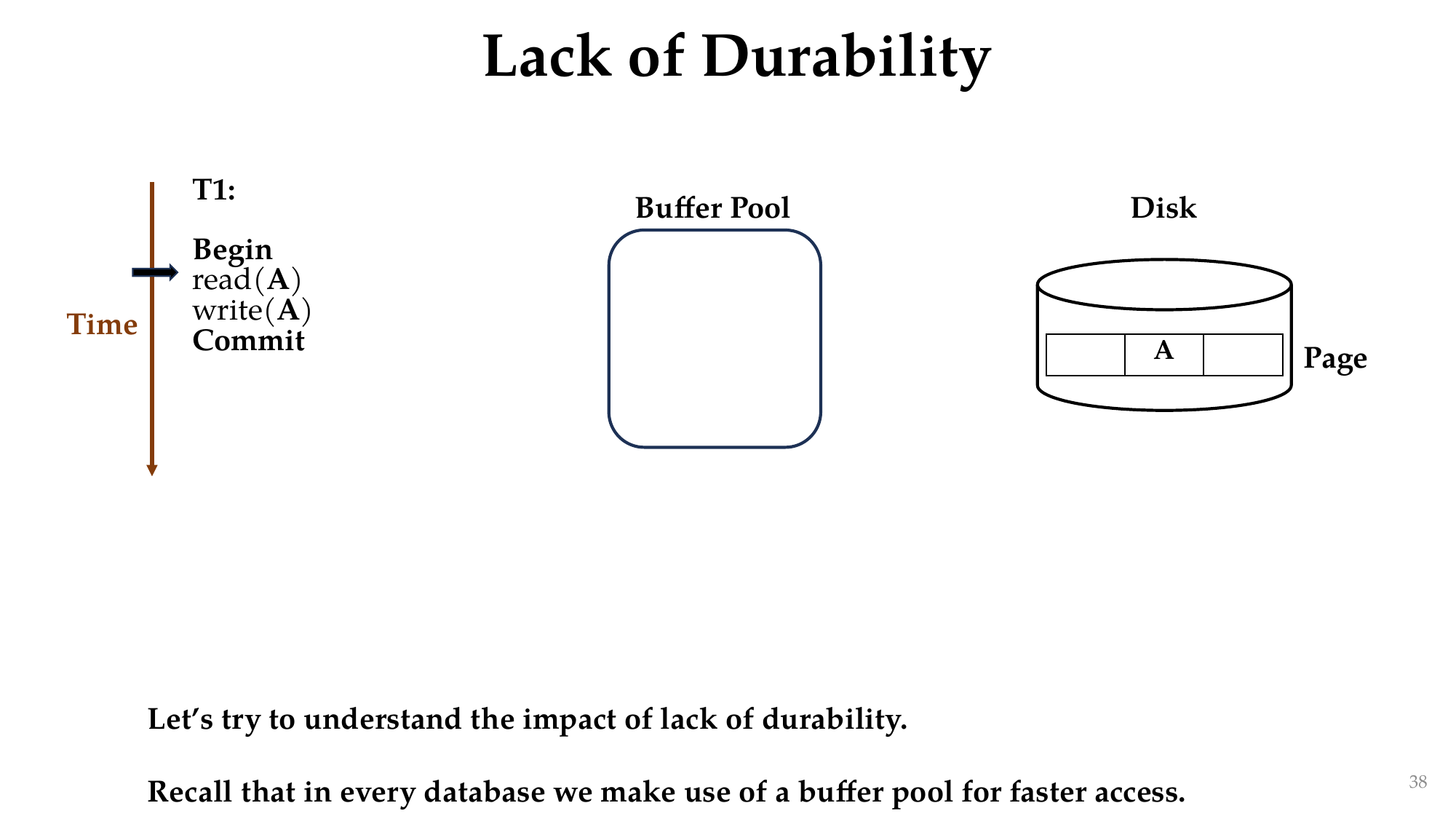

# Lack of Durability
| T1: Begin read(A) write(A) Commit |
| --- |
Time
Buffer Pool
Disk

Page
|  | A |  |
| --- | --- | --- |
Let’s try to understand the impact of lack of durability.

Recall that in every database we make use of a buffer pool for faster access.
38